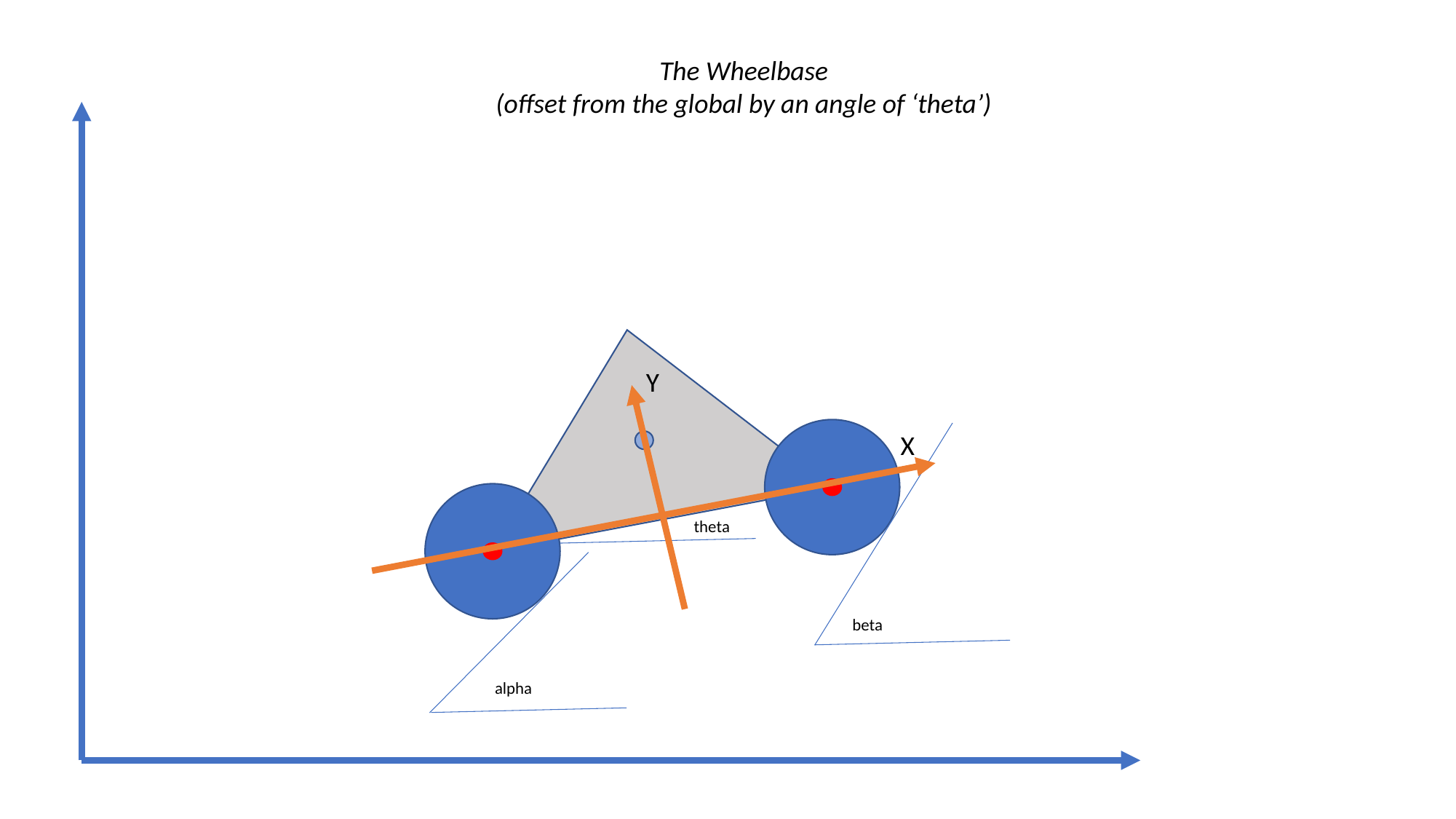

The Wheelbase
(offset from the global by an angle of ‘theta’)

Y

X

theta

beta
alpha